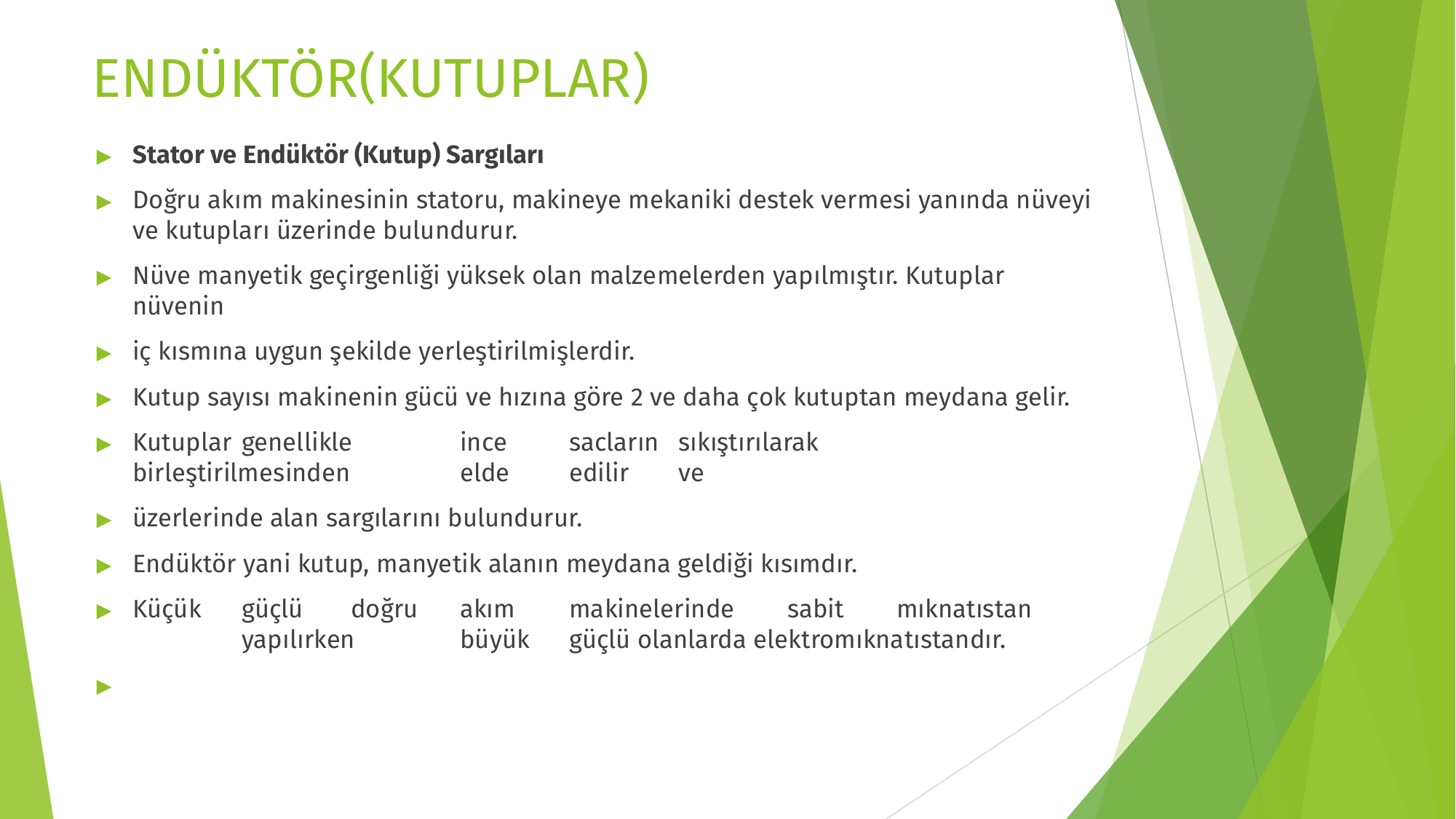

# ENDÜKTÖR(KUTUPLAR)
Stator ve Endüktör (Kutup) Sargıları
Doğru akım makinesinin statoru, makineye mekaniki destek vermesi yanında nüveyi ve kutupları üzerinde bulundurur.
Nüve manyetik geçirgenliği yüksek olan malzemelerden yapılmıştır. Kutuplar nüvenin
iç kısmına uygun şekilde yerleştirilmişlerdir.
Kutup sayısı makinenin gücü ve hızına göre 2 ve daha çok kutuptan meydana gelir.
Kutuplar	genellikle	ince	sacların	sıkıştırılarak	birleştirilmesinden	elde	edilir	ve
üzerlerinde alan sargılarını bulundurur.
Endüktör yani kutup, manyetik alanın meydana geldiği kısımdır.
Küçük	güçlü	doğru	akım	makinelerinde	sabit	mıknatıstan	yapılırken	büyük	güçlü olanlarda elektromıknatıstandır.